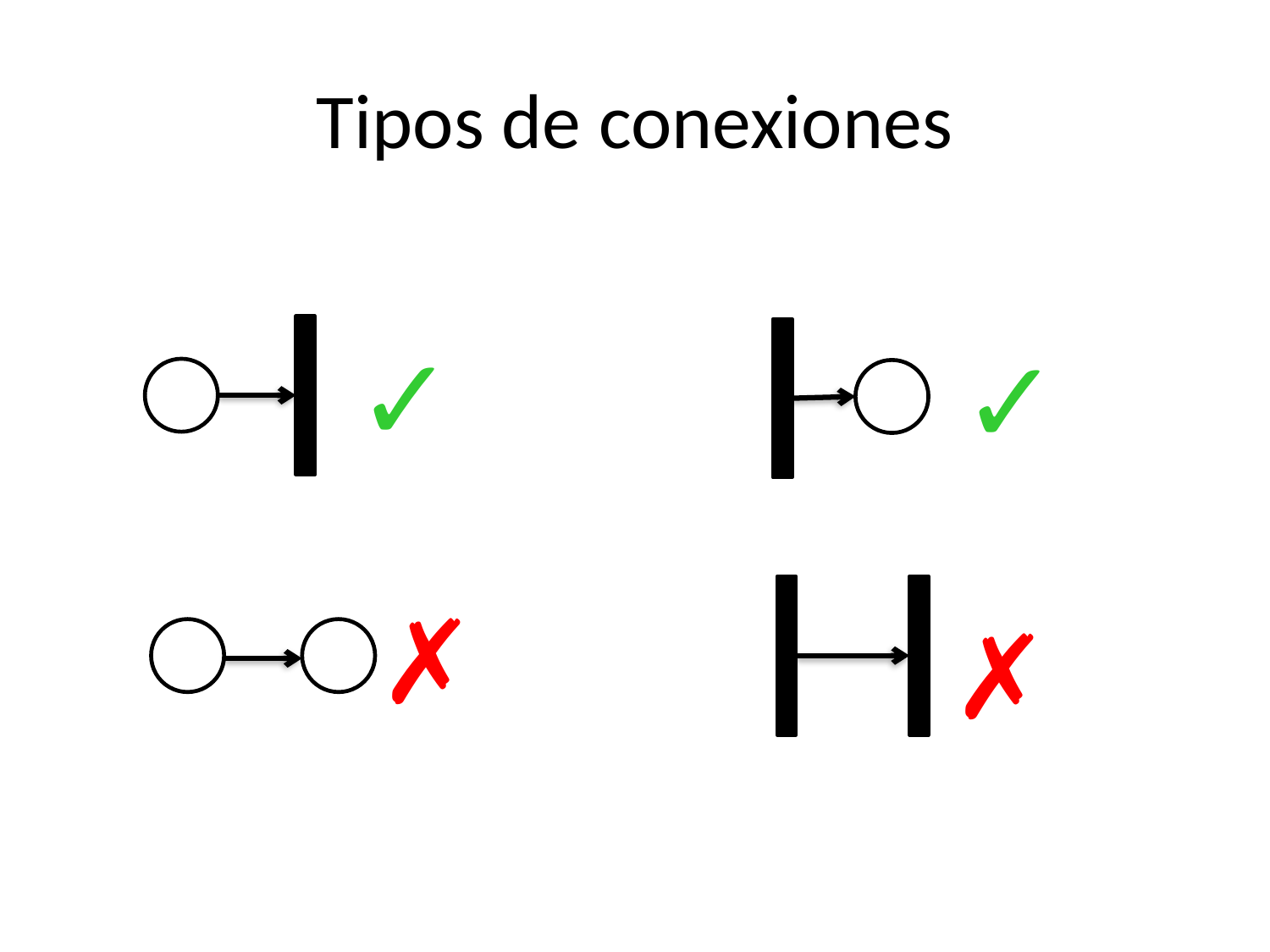

# Tipos de conexiones

✓

✓

✗
✗